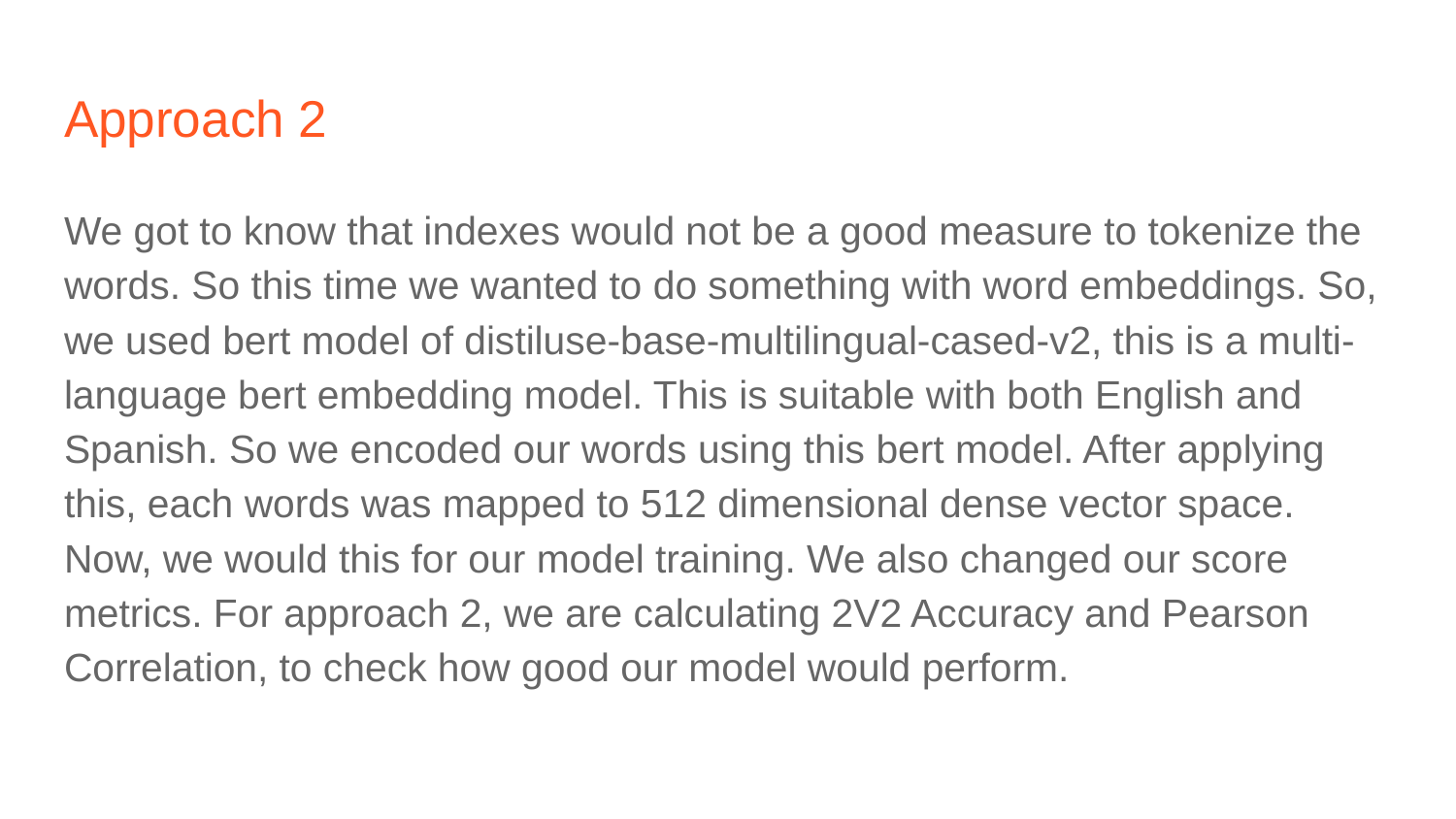

# Approach 2
We got to know that indexes would not be a good measure to tokenize the words. So this time we wanted to do something with word embeddings. So, we used bert model of distiluse-base-multilingual-cased-v2, this is a multi-language bert embedding model. This is suitable with both English and Spanish. So we encoded our words using this bert model. After applying this, each words was mapped to 512 dimensional dense vector space. Now, we would this for our model training. We also changed our score metrics. For approach 2, we are calculating 2V2 Accuracy and Pearson Correlation, to check how good our model would perform.